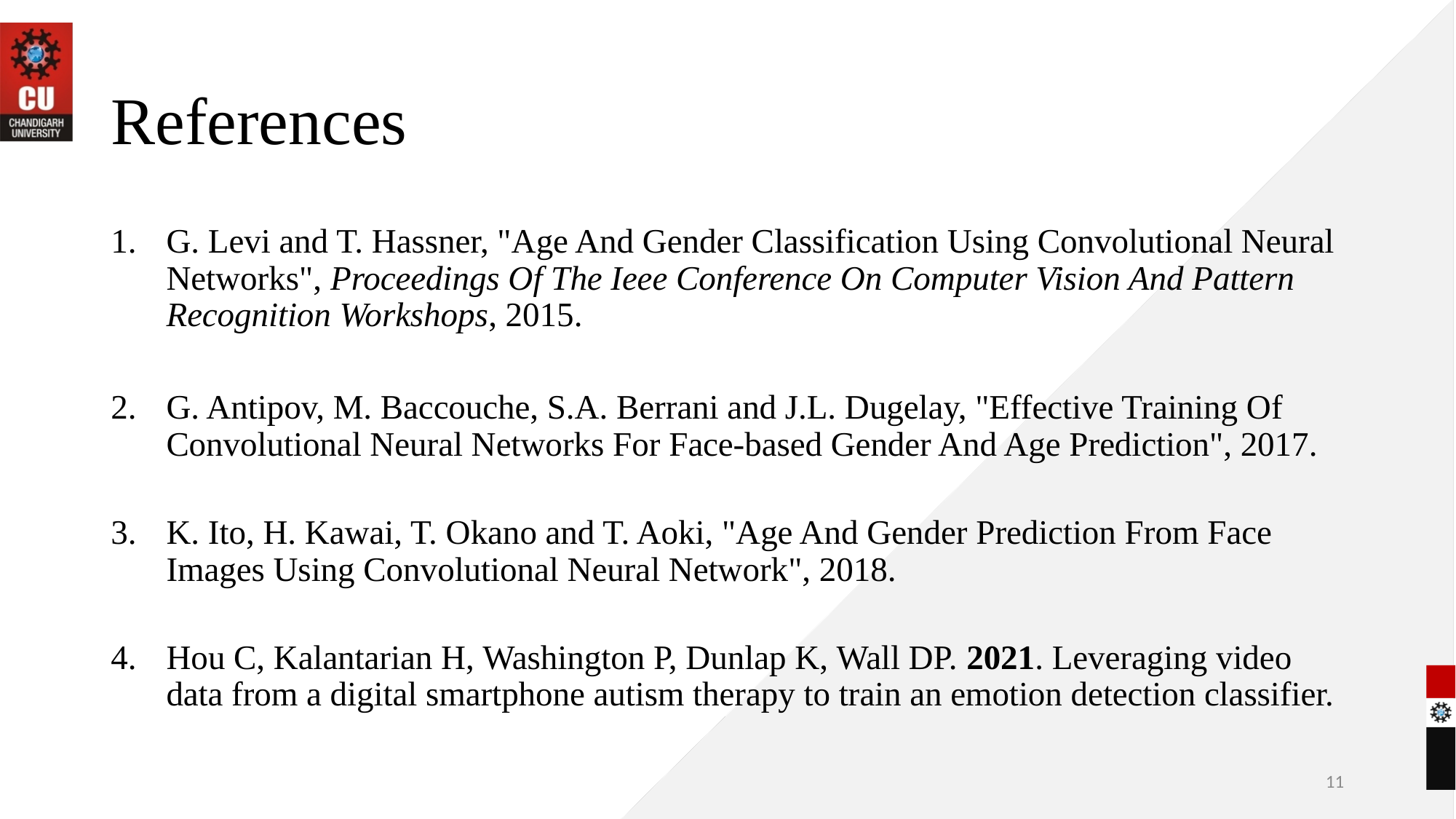

# References
G. Levi and T. Hassner, "Age And Gender Classification Using Convolutional Neural Networks", Proceedings Of The Ieee Conference On Computer Vision And Pattern Recognition Workshops, 2015.
G. Antipov, M. Baccouche, S.A. Berrani and J.L. Dugelay, "Effective Training Of Convolutional Neural Networks For Face-based Gender And Age Prediction", 2017.
K. Ito, H. Kawai, T. Okano and T. Aoki, "Age And Gender Prediction From Face Images Using Convolutional Neural Network", 2018.
Hou C, Kalantarian H, Washington P, Dunlap K, Wall DP. 2021. Leveraging video data from a digital smartphone autism therapy to train an emotion detection classifier.

11